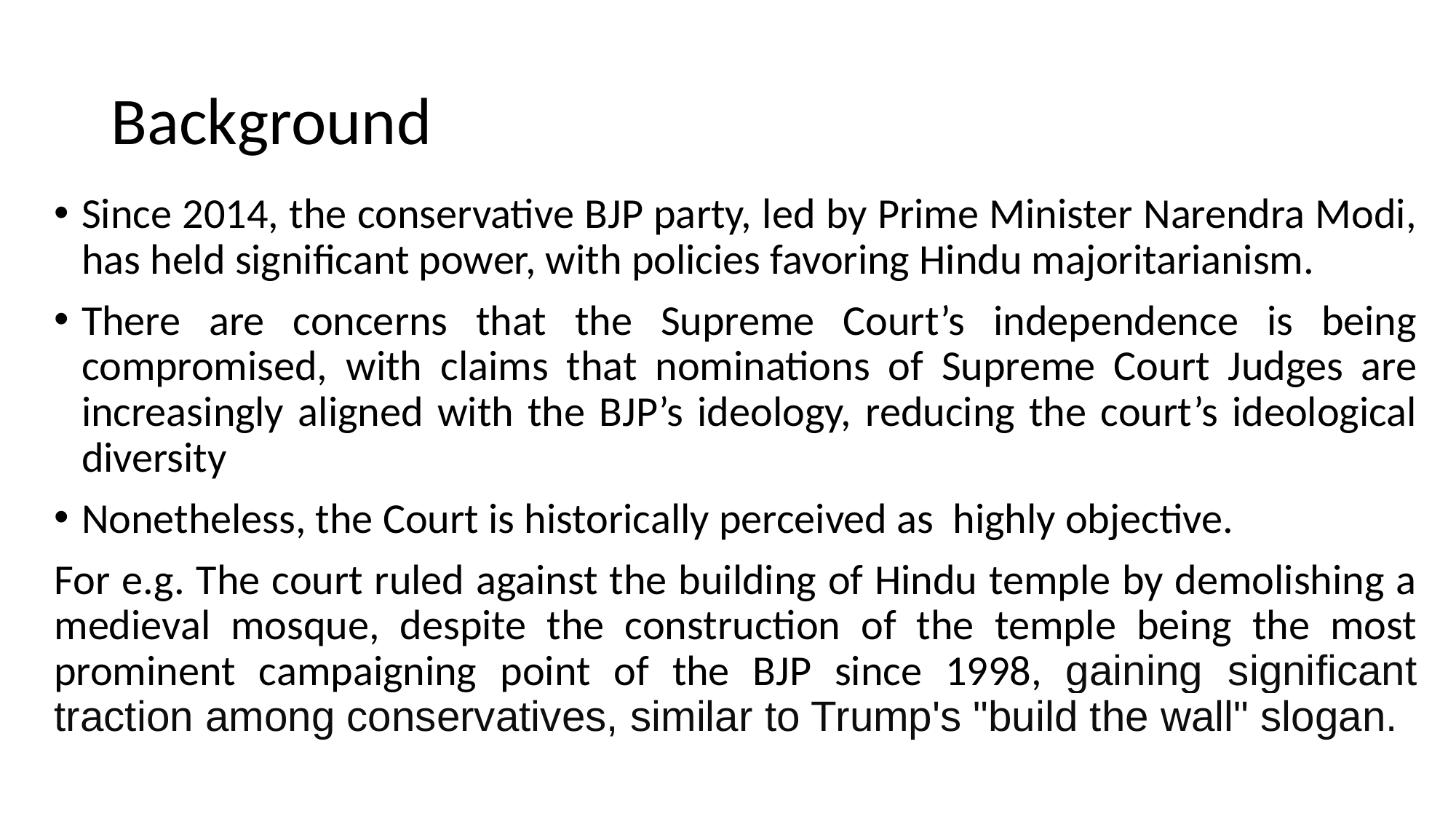

# Background
Since 2014, the conservative BJP party, led by Prime Minister Narendra Modi, has held significant power, with policies favoring Hindu majoritarianism.
There are concerns that the Supreme Court’s independence is being compromised, with claims that nominations of Supreme Court Judges are increasingly aligned with the BJP’s ideology, reducing the court’s ideological diversity
Nonetheless, the Court is historically perceived as  highly objective.
For e.g. The court ruled against the building of Hindu temple by demolishing a medieval mosque, despite the construction of the temple being the most prominent campaigning point of the BJP since 1998, gaining significant traction among conservatives, similar to Trump's "build the wall" slogan.